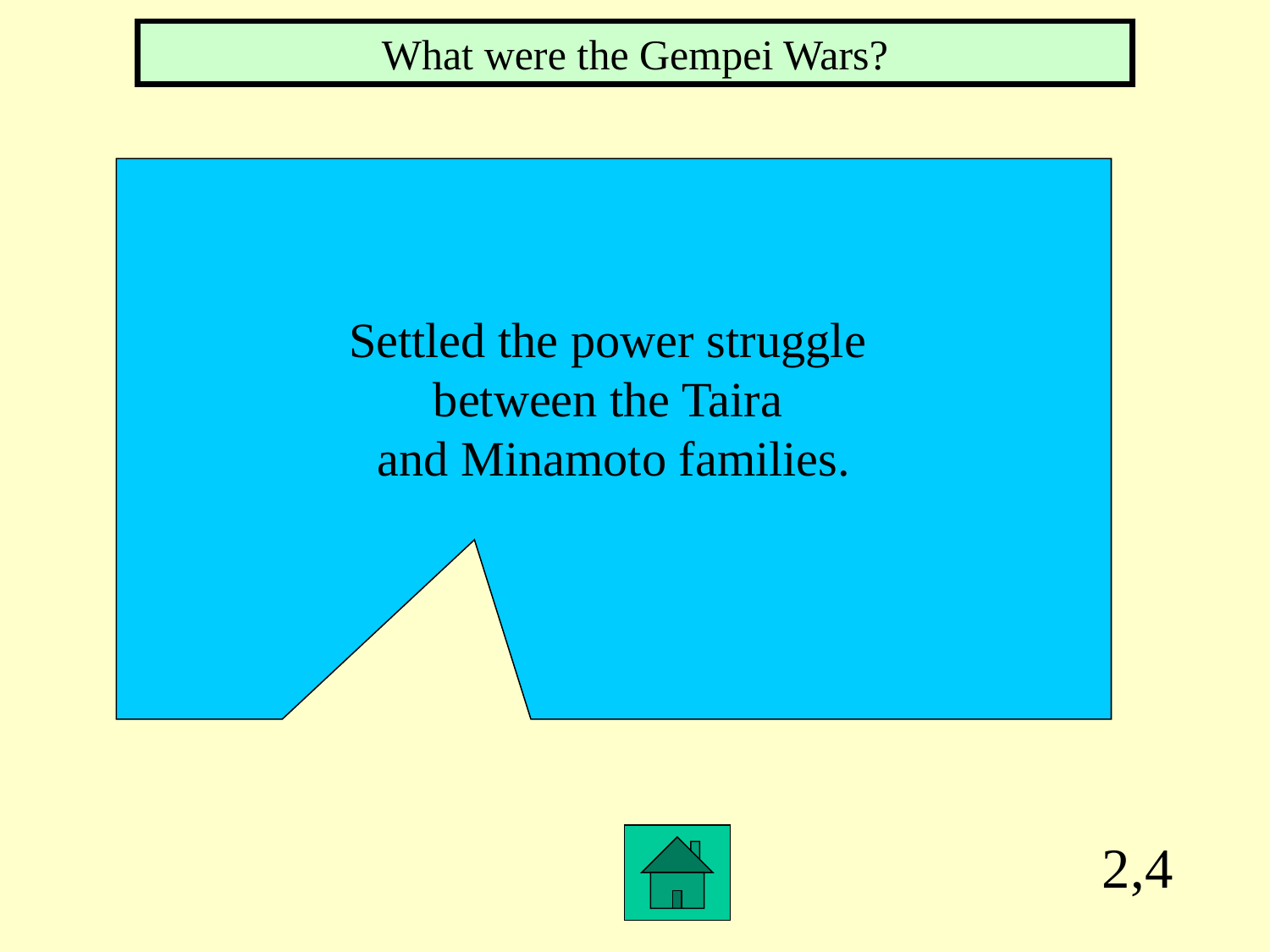

What were the Gempei Wars?
Settled the power struggle
between the Taira
and Minamoto families.

2,4